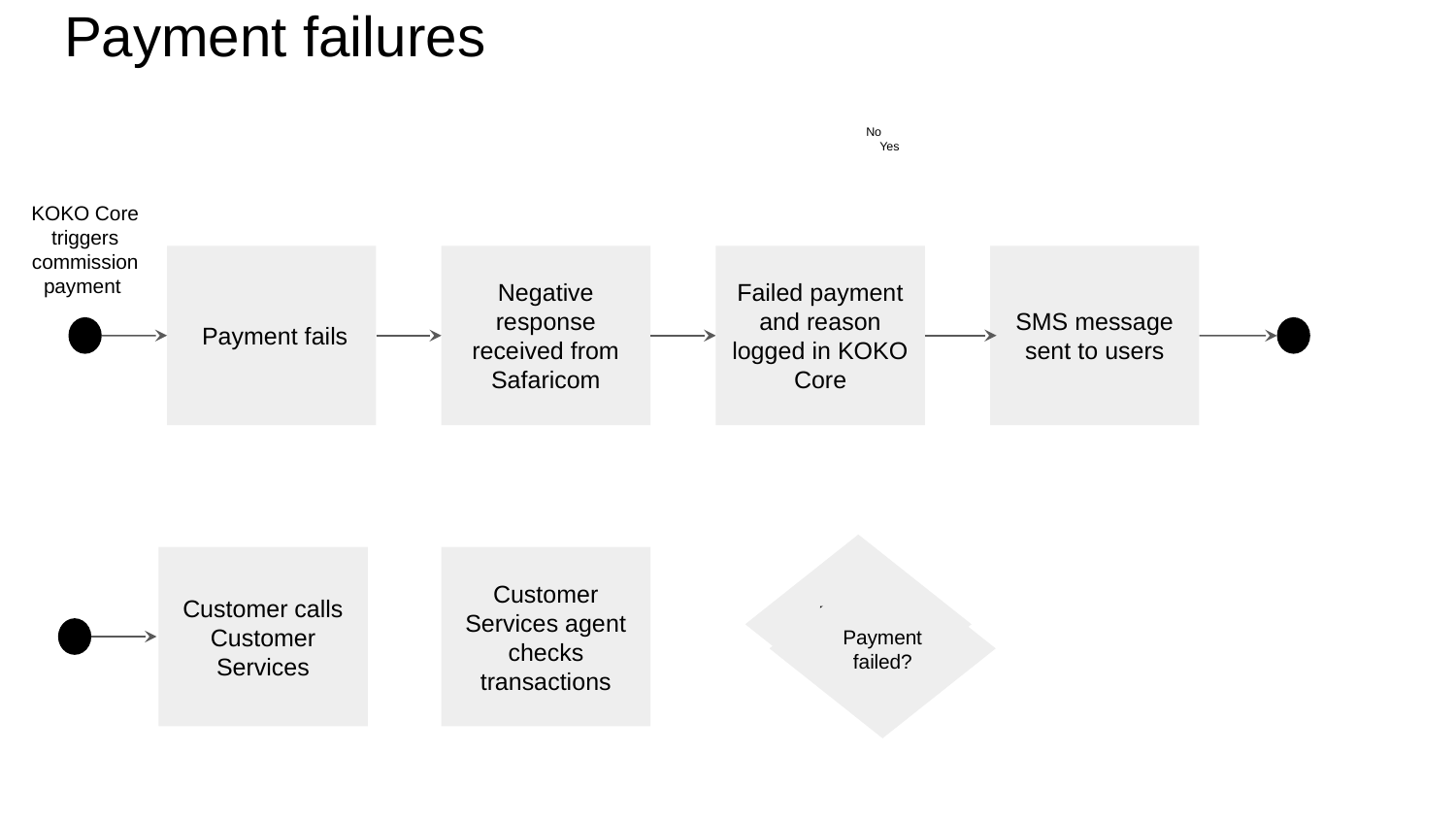

# Payment failures
No
Yes
KOKO Core triggers commission payment
 Payment fails
Negative response received from Safaricom
Failed payment and reason logged in KOKO Core
SMS message sent to users

Payment failed?
Customer calls Customer Services
Customer Services agent checks transactions
Payment failed?